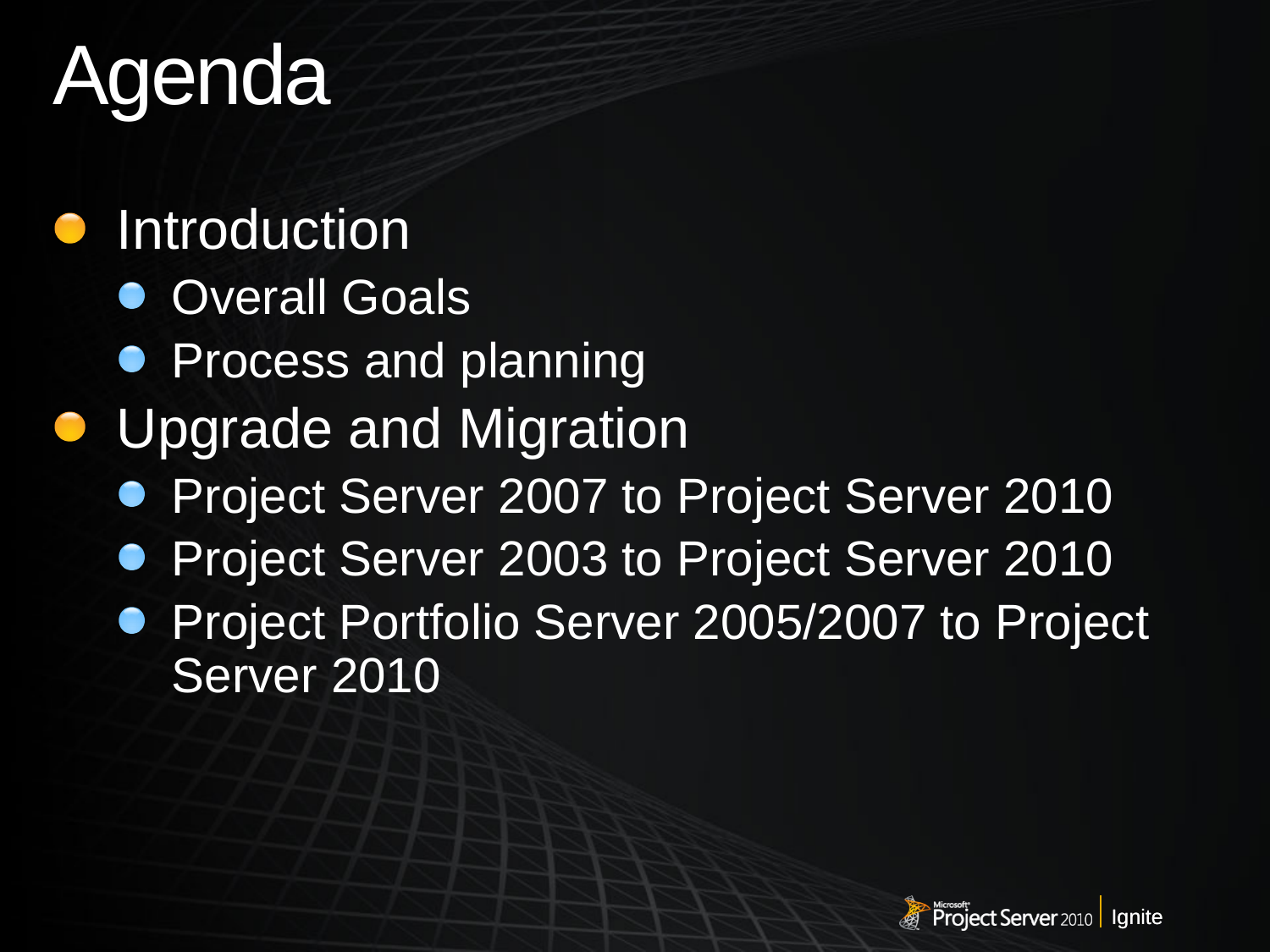

# Agenda
Introduction
Overall Goals
Process and planning
Upgrade and Migration
Project Server 2007 to Project Server 2010
Project Server 2003 to Project Server 2010
Project Portfolio Server 2005/2007 to Project Server 2010